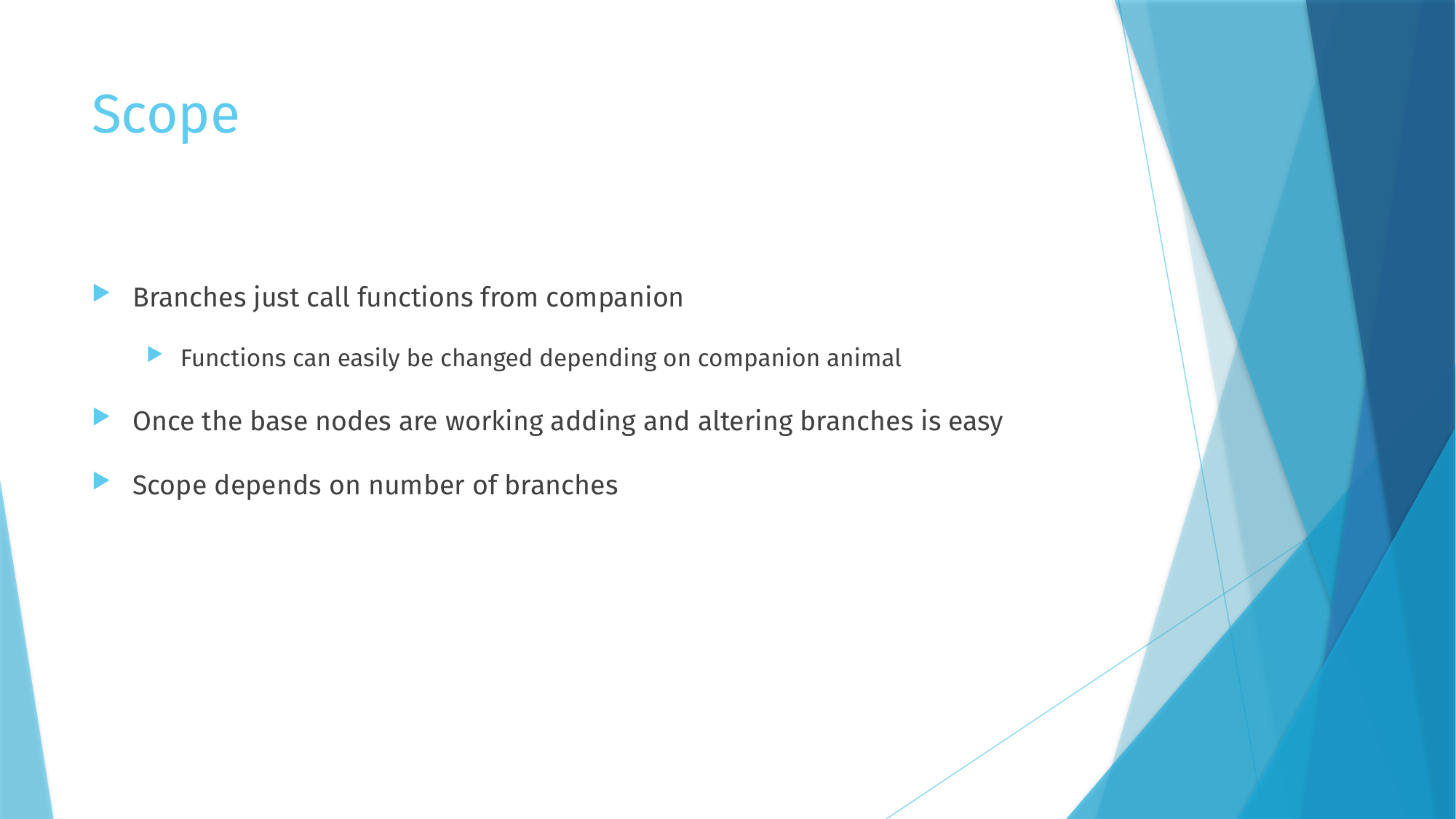

# Scope
Branches just call functions from companion
Functions can easily be changed depending on companion animal
Once the base nodes are working adding and altering branches is easy
Scope depends on number of branches